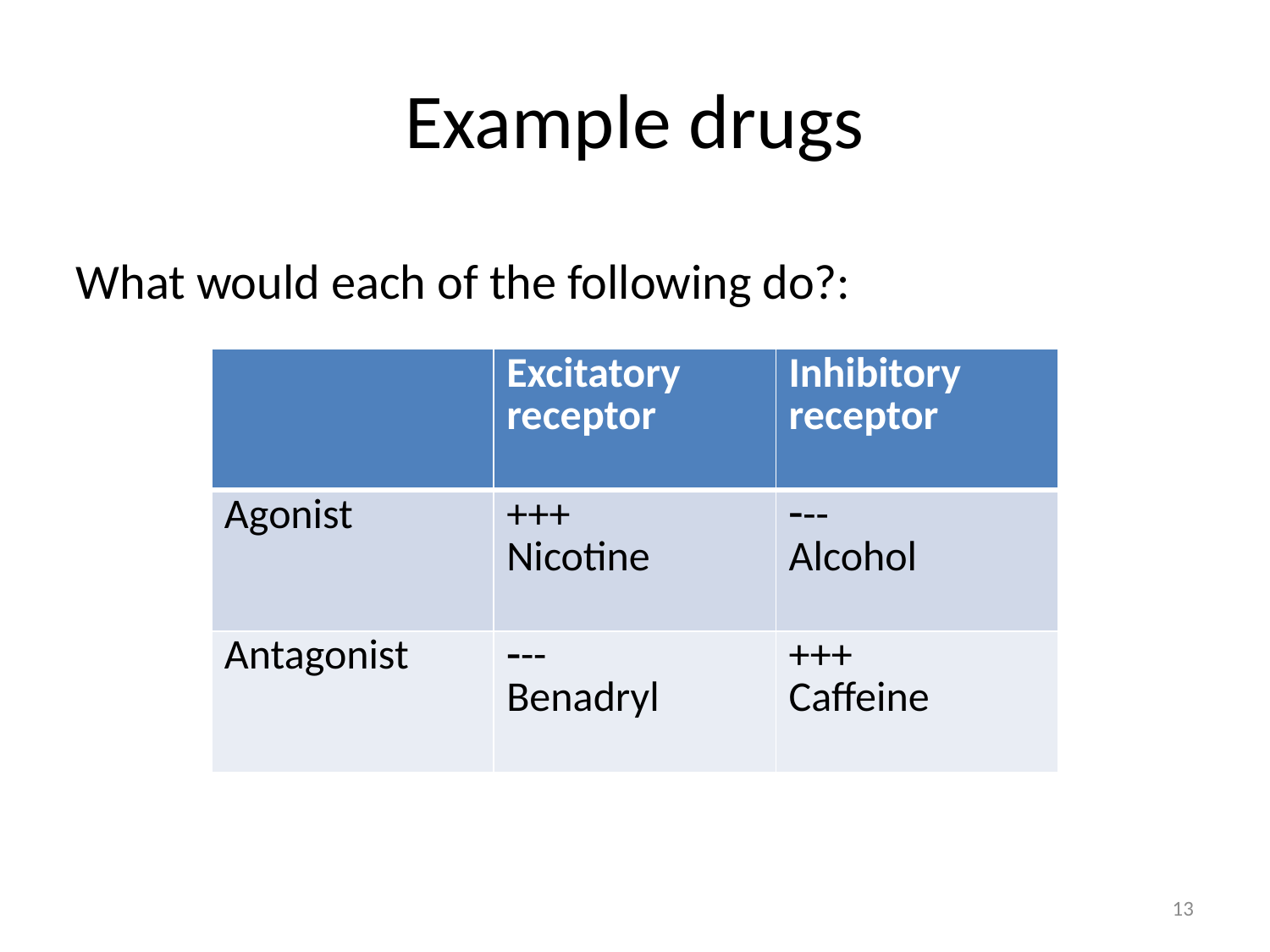

# Example drugs
What would each of the following do?:
|  | Excitatory receptor | Inhibitory receptor |
| --- | --- | --- |
| Agonist | +++ Nicotine | -- Alcohol |
| Antagonist | -- Benadryl | +++ Caffeine |
13